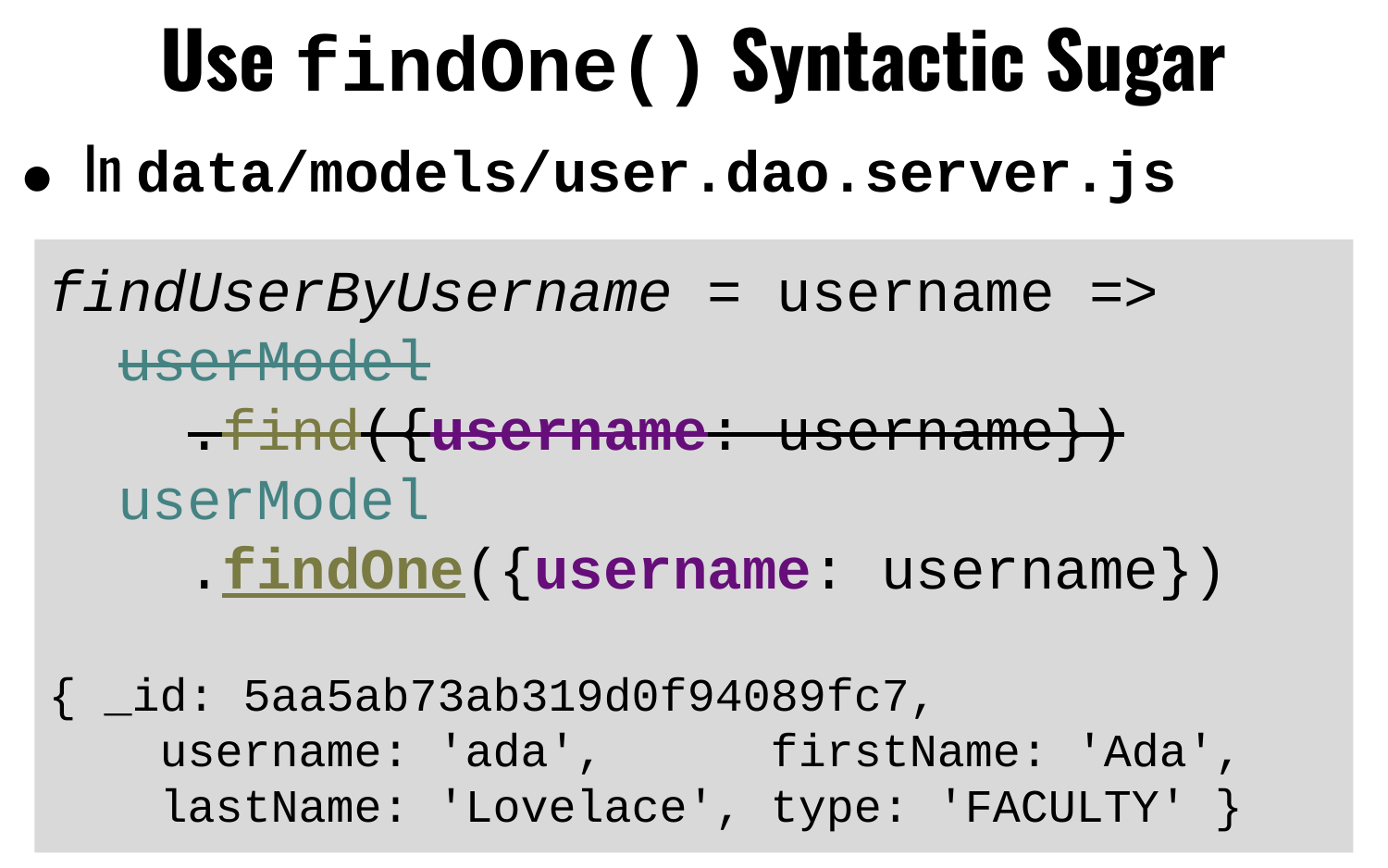

# Use findOne() Syntactic Sugar
In data/models/user.dao.server.js
findUserByUsername = username =>
  userModel
    .find({username: username})
  userModel
    .findOne({username: username})

{ _id: 5aa5ab73ab319d0f94089fc7,
    username: 'ada',      firstName: 'Ada',
    lastName: 'Lovelace', type: 'FACULTY' }